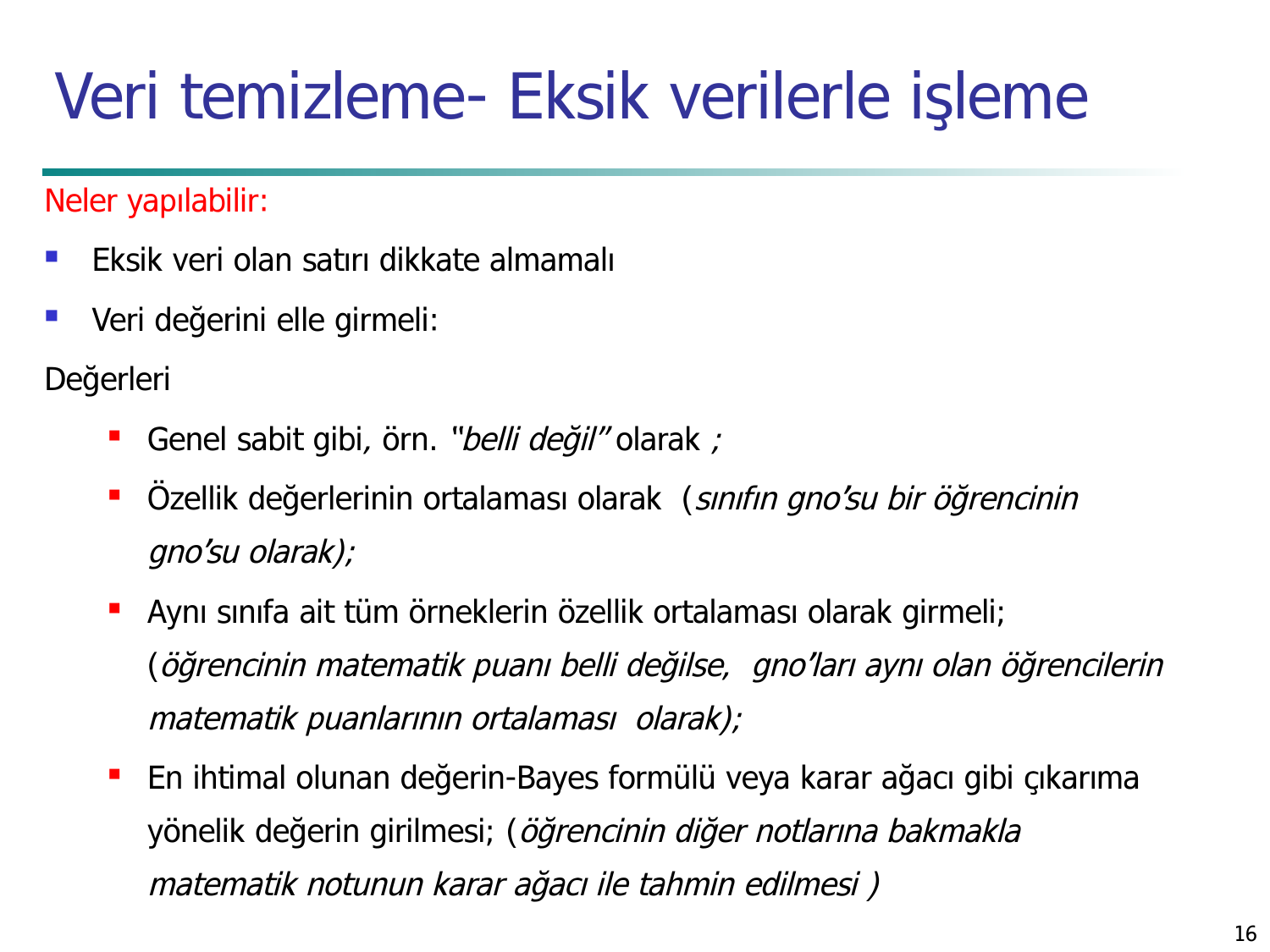

# Veri temizleme- Eksik verilerle işleme
Neler yapılabilir:
Eksik veri olan satırı dikkate almamalı
Veri değerini elle girmeli:
Değerleri
Genel sabit gibi, örn. “belli değil” olarak ;
Özellik değerlerinin ortalaması olarak  (sınıfın gno’su bir öğrencinin gno’su olarak);
Aynı sınıfa ait tüm örneklerin özellik ortalaması olarak girmeli; (öğrencinin matematik puanı belli değilse,  gno’ları aynı olan öğrencilerin matematik puanlarının ortalaması  olarak);
En ihtimal olunan değerin-Bayes formülü veya karar ağacı gibi çıkarıma yönelik değerin girilmesi; (öğrencinin diğer notlarına bakmakla matematik notunun karar ağacı ile tahmin edilmesi )
16